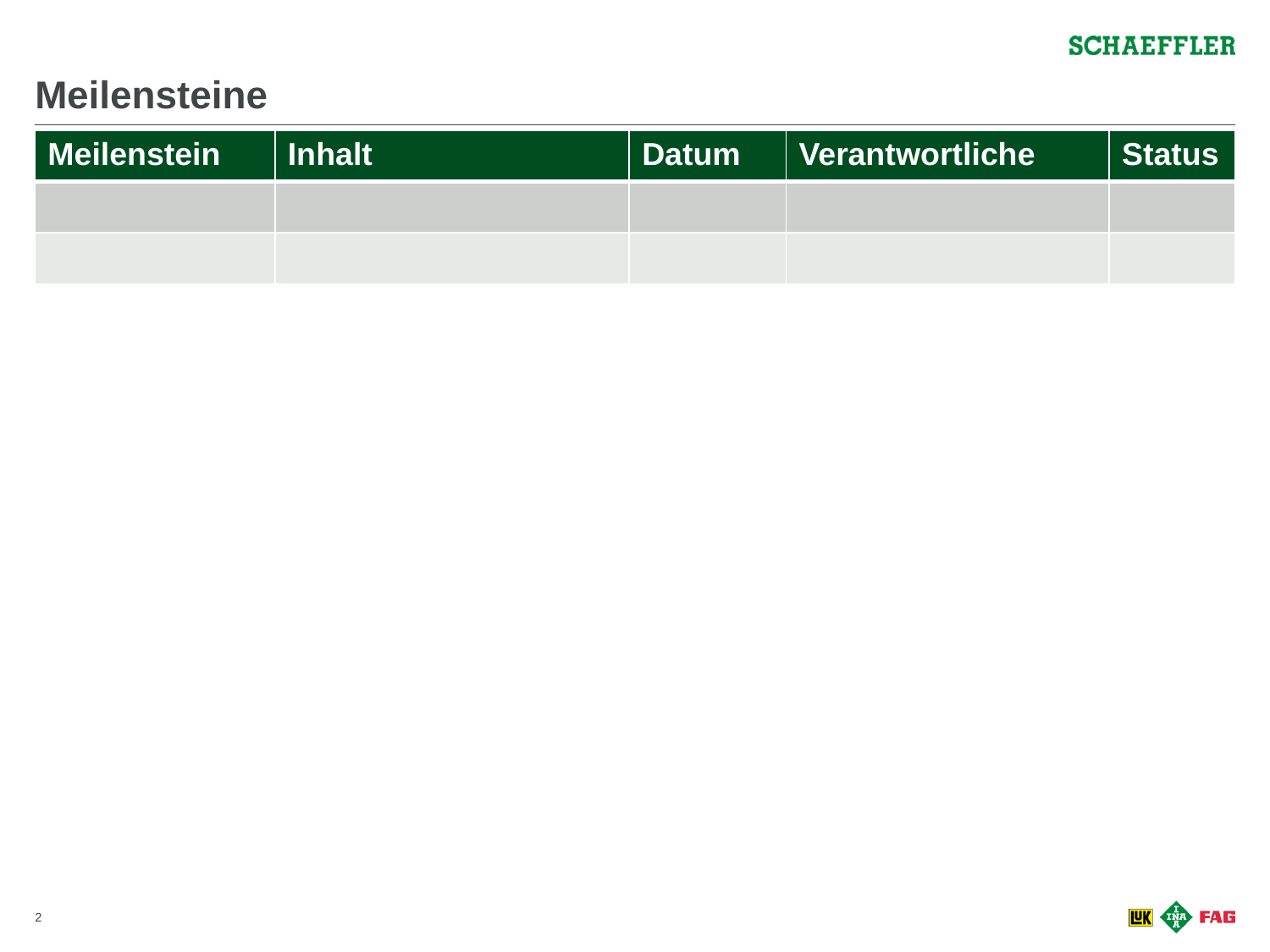

# Meilensteine
| Meilenstein | Inhalt | Datum | Verantwortliche | Status |
| --- | --- | --- | --- | --- |
|  |  |  |  |  |
|  |  |  |  |  |
2